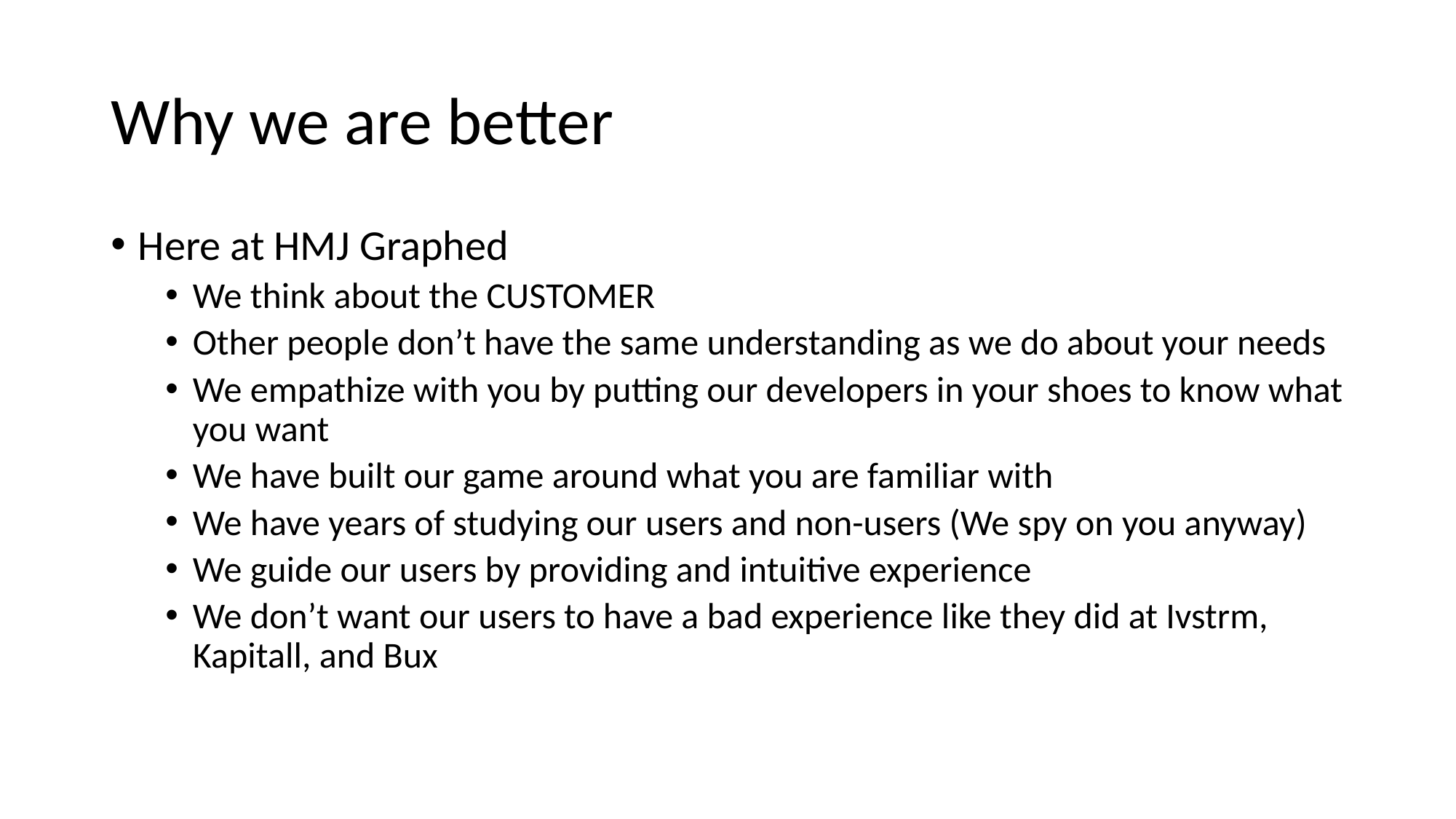

# Why we are better
Here at HMJ Graphed
We think about the CUSTOMER
Other people don’t have the same understanding as we do about your needs
We empathize with you by putting our developers in your shoes to know what you want
We have built our game around what you are familiar with
We have years of studying our users and non-users (We spy on you anyway)
We guide our users by providing and intuitive experience
We don’t want our users to have a bad experience like they did at Ivstrm, Kapitall, and Bux